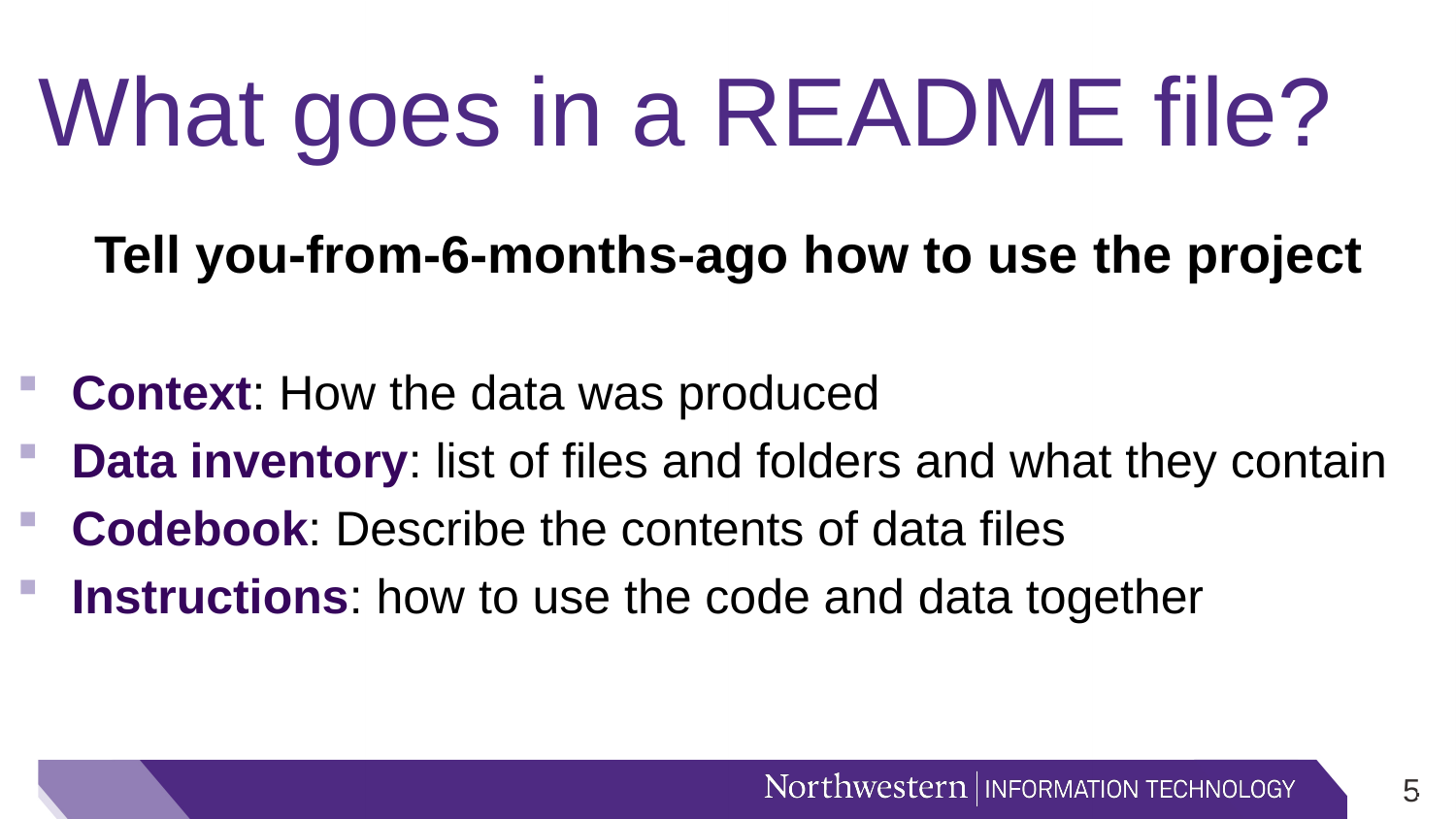

# What goes in a README file?
Tell you-from-6-months-ago how to use the project

Context: How the data was produced
Data inventory: list of files and folders and what they contain
Codebook: Describe the contents of data files
Instructions: how to use the code and data together
5